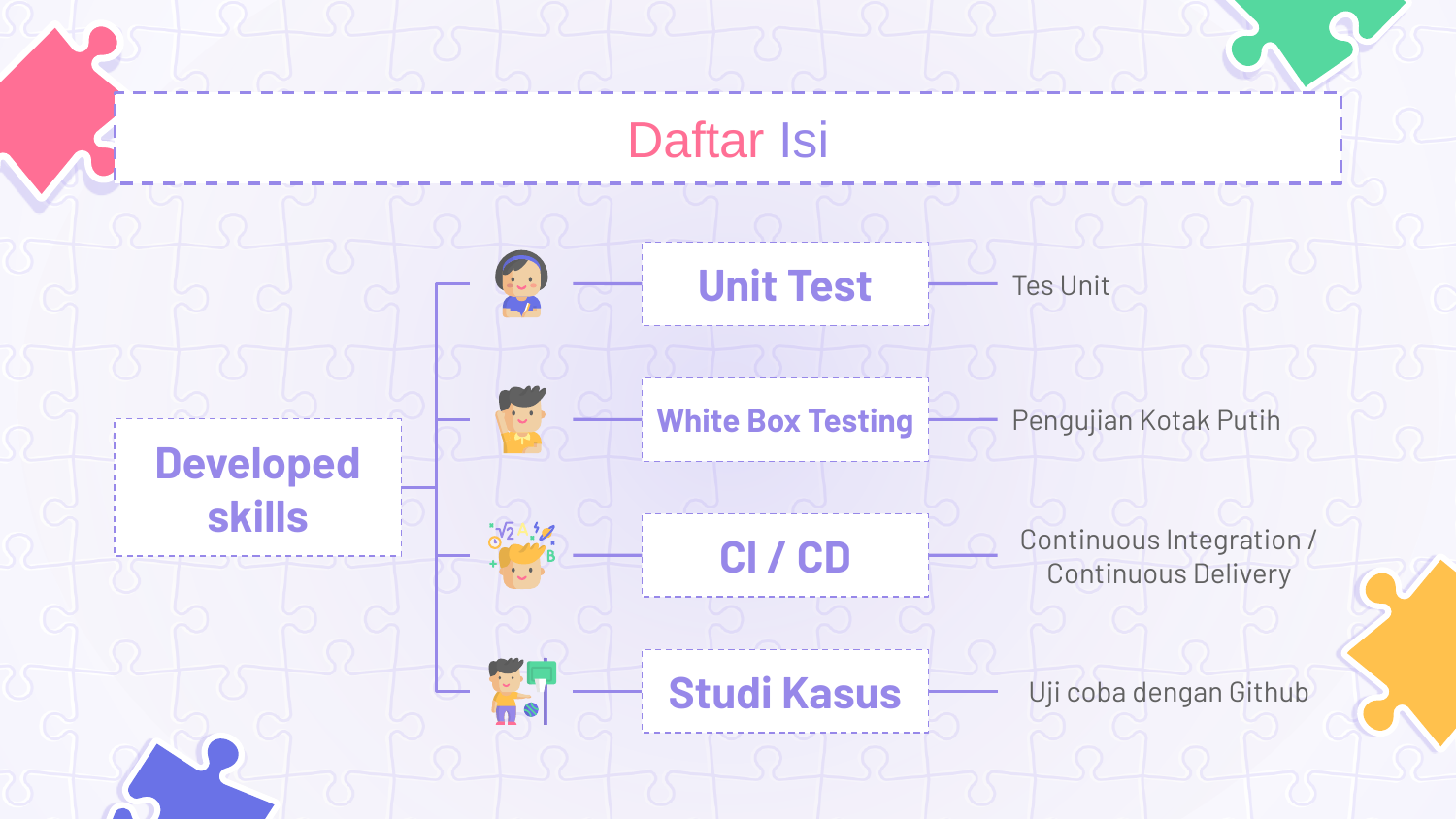

# Daftar Isi

Unit Test
Tes Unit

White Box Testing
Pengujian Kotak Putih

Developed skills

CI / CD
Continuous Integration / Continuous Delivery

Studi Kasus
Uji coba dengan Github